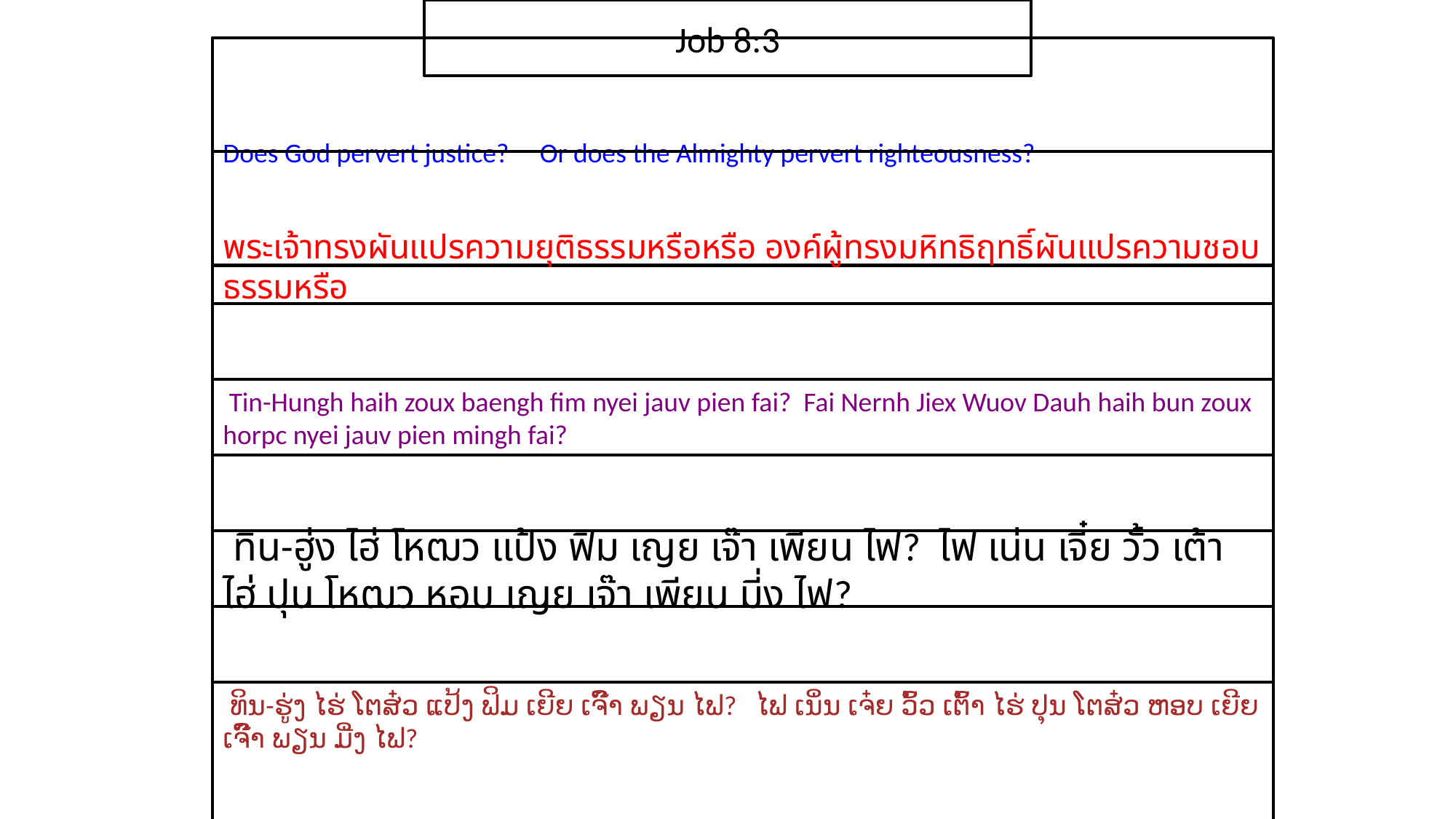

Job 8:3
Does God pervert justice?     Or does the Almighty pervert righteousness?
​พระ​เจ้า​ทรง​ผัน​แปร​ความ​ยุติธรรม​หรือหรือ องค์​ผู้​ทรง​มหิทธิ​ฤทธิ์​ผัน​แปร​ความ​ชอบธรรม​หรือ
 Tin-Hungh haih zoux baengh fim nyei jauv pien fai?  Fai Nernh Jiex Wuov Dauh haih bun zoux horpc nyei jauv pien mingh fai?
 ทิน-ฮู่ง ไฮ่ โหฒว แป้ง ฟิม เญย เจ๊า เพียน ไฟ?  ไฟ เน่น เจี๋ย วั้ว เต้า ไฮ่ ปุน โหฒว หอบ เญย เจ๊า เพียน มี่ง ไฟ?
 ທິນ-ຮູ່ງ ໄຮ່ ໂຕສ໋ວ ແປ້ງ ຟິມ ເຍີຍ ເຈົ໊າ ພຽນ ໄຟ?   ໄຟ ເນິ່ນ ເຈ໋ຍ ວົ້ວ ເຕົ້າ ໄຮ່ ປຸນ ໂຕສ໋ວ ຫອບ ເຍີຍ ເຈົ໊າ ພຽນ ມີ່ງ ໄຟ?